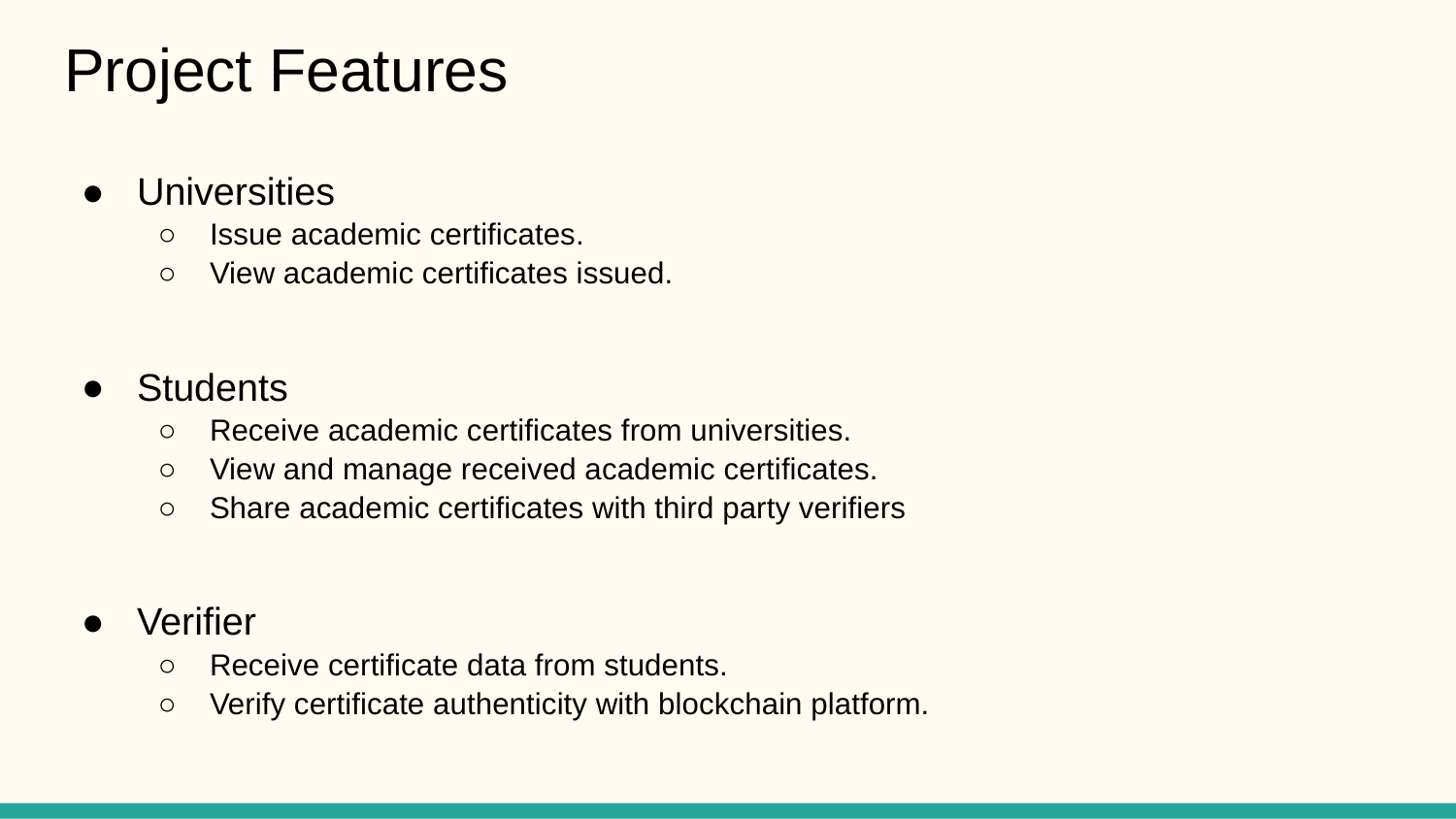

# Project Features

Universities
Issue academic certificates.
View academic certificates issued.

Students
Receive academic certificates from universities.
View and manage received academic certificates.
Share academic certificates with third party verifiers

Verifier
Receive certificate data from students.
Verify certificate authenticity with blockchain platform.